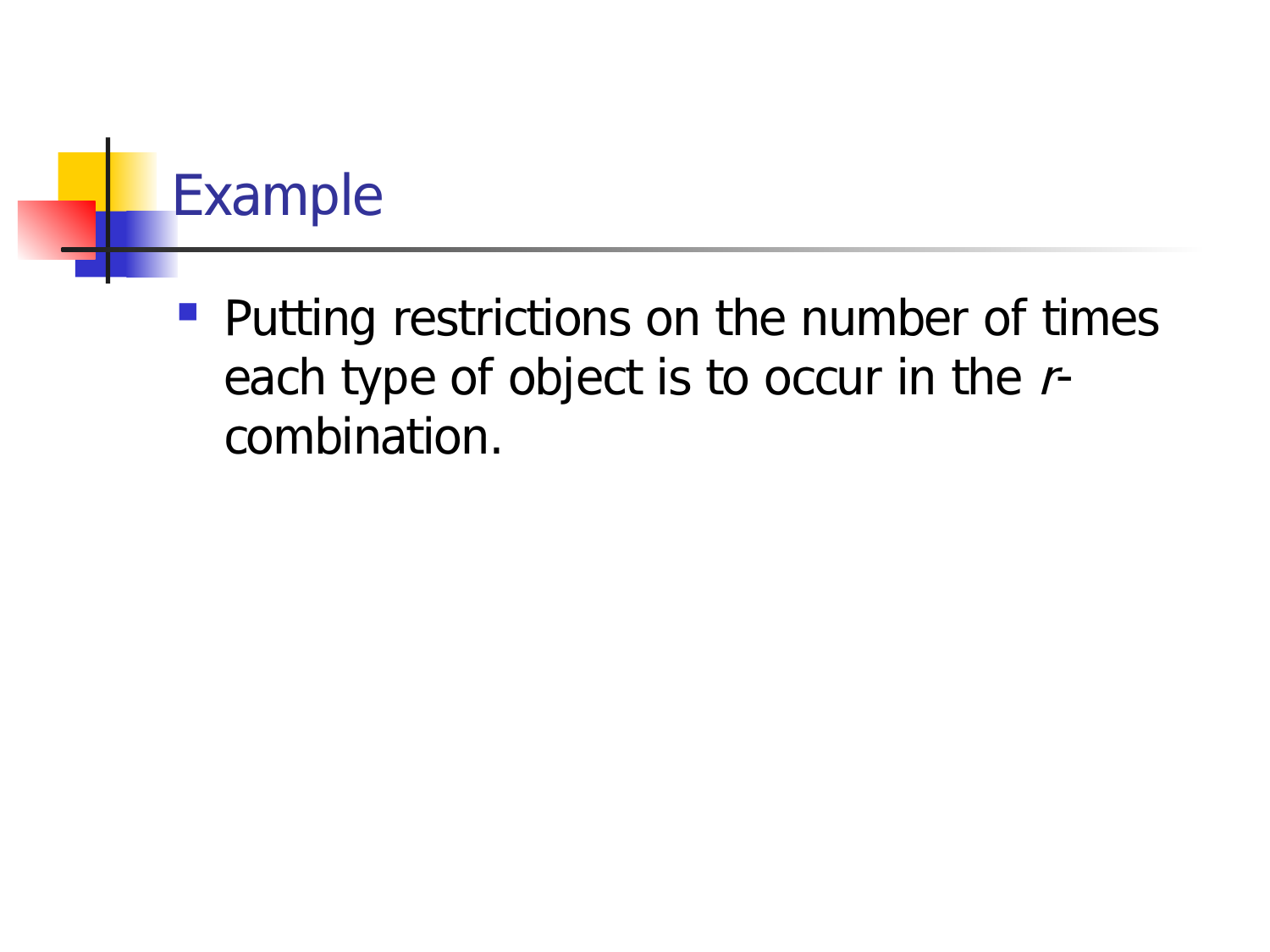

# Example
Putting restrictions on the number of times each type of object is to occur in the r-combination.